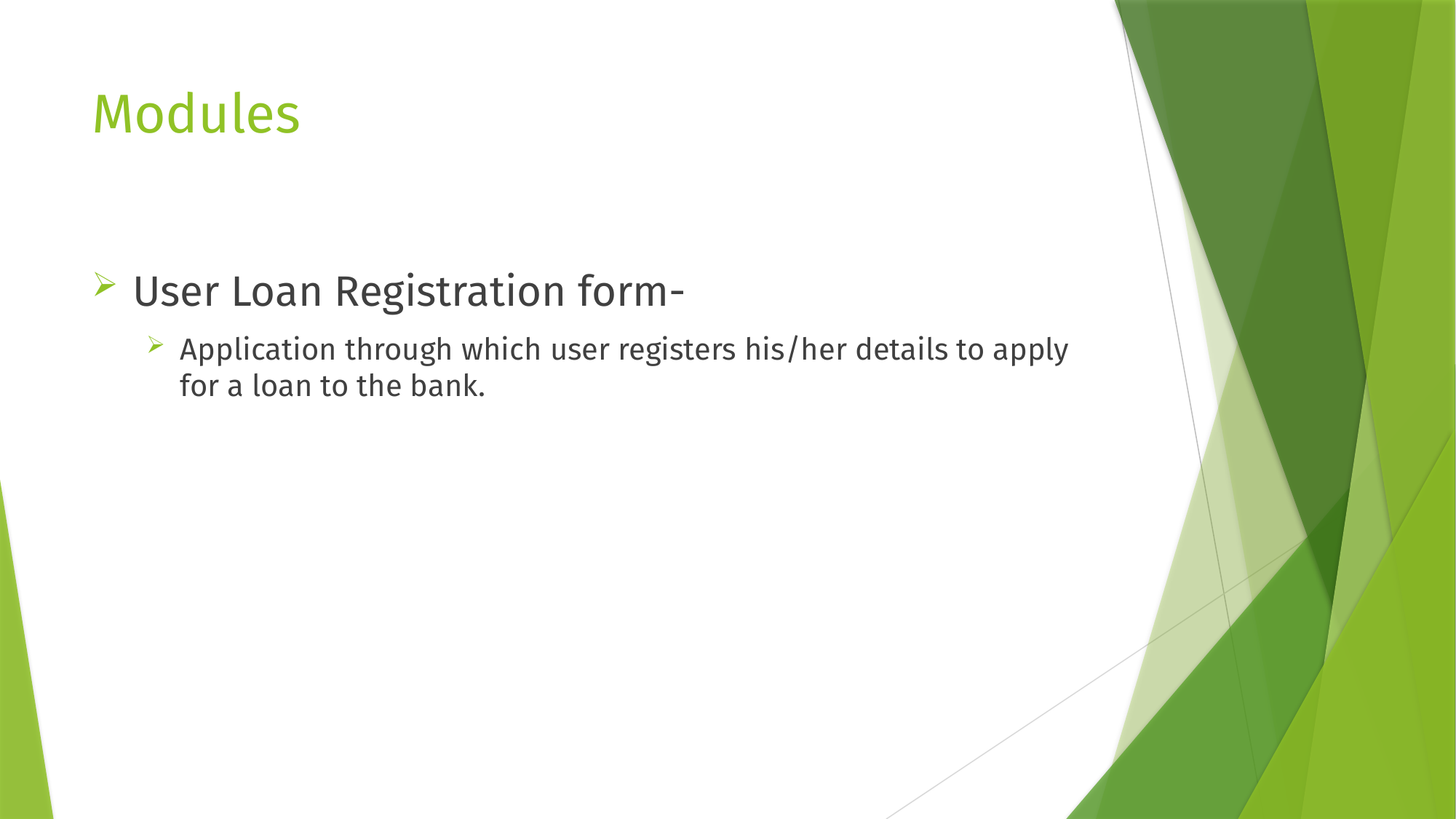

# Modules
User Loan Registration form-
Application through which user registers his/her details to apply for a loan to the bank.